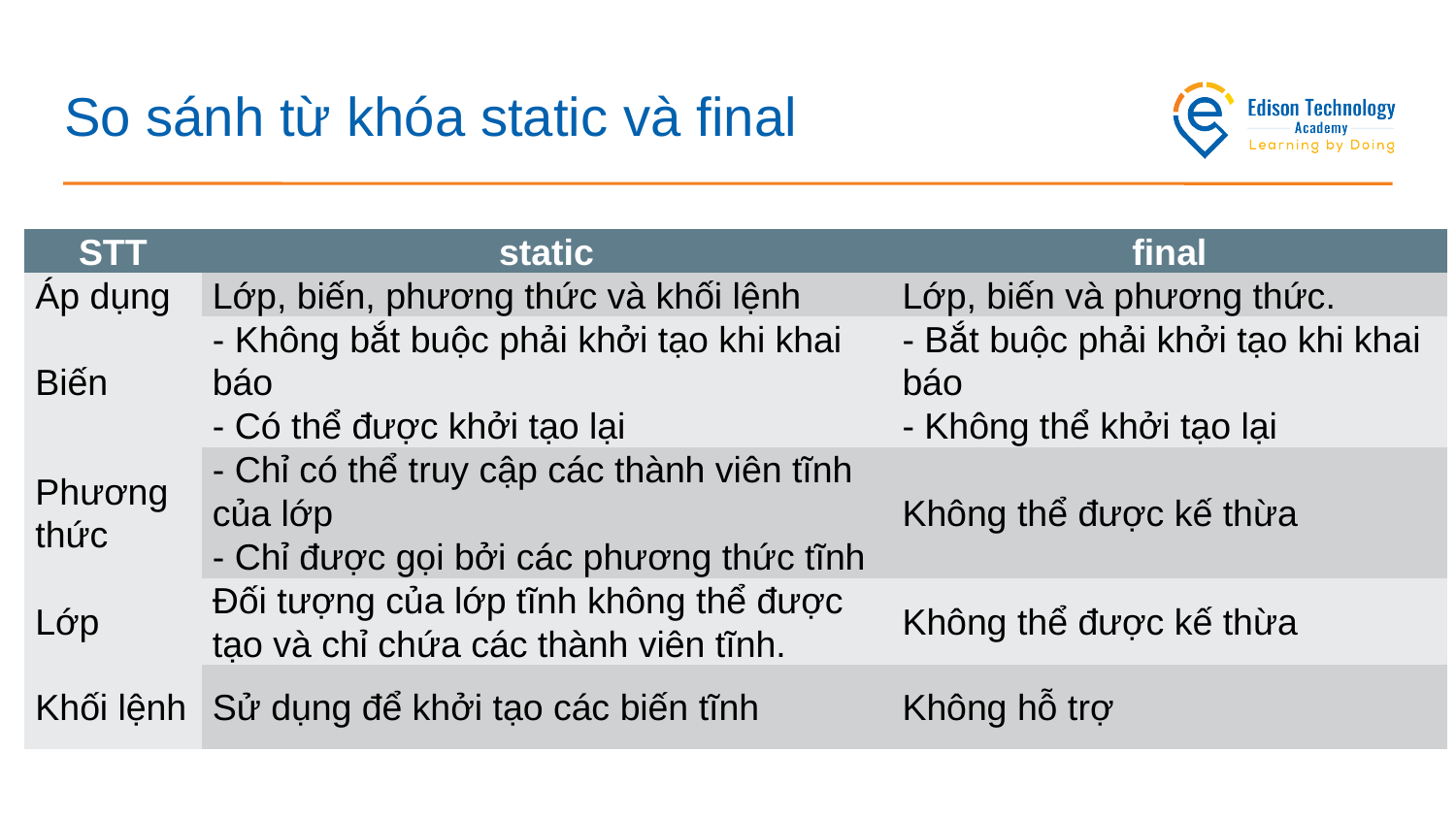

# So sánh từ khóa static và final
| STT | static | final |
| --- | --- | --- |
| Áp dụng | Lớp, biến, phương thức và khối lệnh | Lớp, biến và phương thức. |
| Biến | - Không bắt buộc phải khởi tạo khi khai báo - Có thể được khởi tạo lại | - Bắt buộc phải khởi tạo khi khai báo - Không thể khởi tạo lại |
| Phương thức | - Chỉ có thể truy cập các thành viên tĩnh của lớp - Chỉ được gọi bởi các phương thức tĩnh | Không thể được kế thừa |
| Lớp | Đối tượng của lớp tĩnh không thể được tạo và chỉ chứa các thành viên tĩnh. | Không thể được kế thừa |
| Khối lệnh | Sử dụng để khởi tạo các biến tĩnh | Không hỗ trợ |